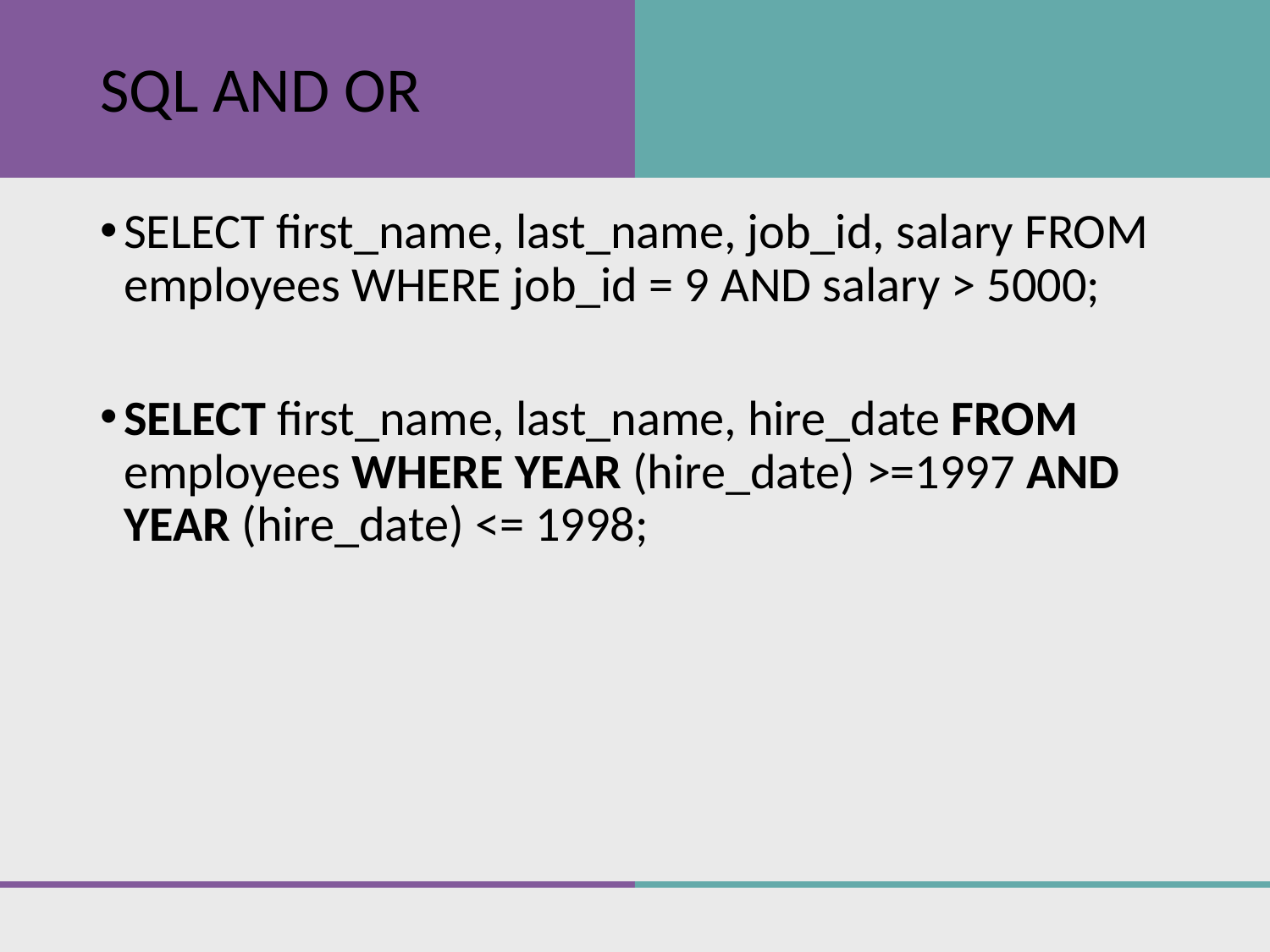

# SQL AND OR
SELECT first_name, last_name, job_id, salary FROM employees WHERE job_id = 9 AND salary > 5000;

SELECT first_name, last_name, hire_date FROM employees WHERE YEAR (hire_date) >=1997 AND YEAR (hire_date) <= 1998;